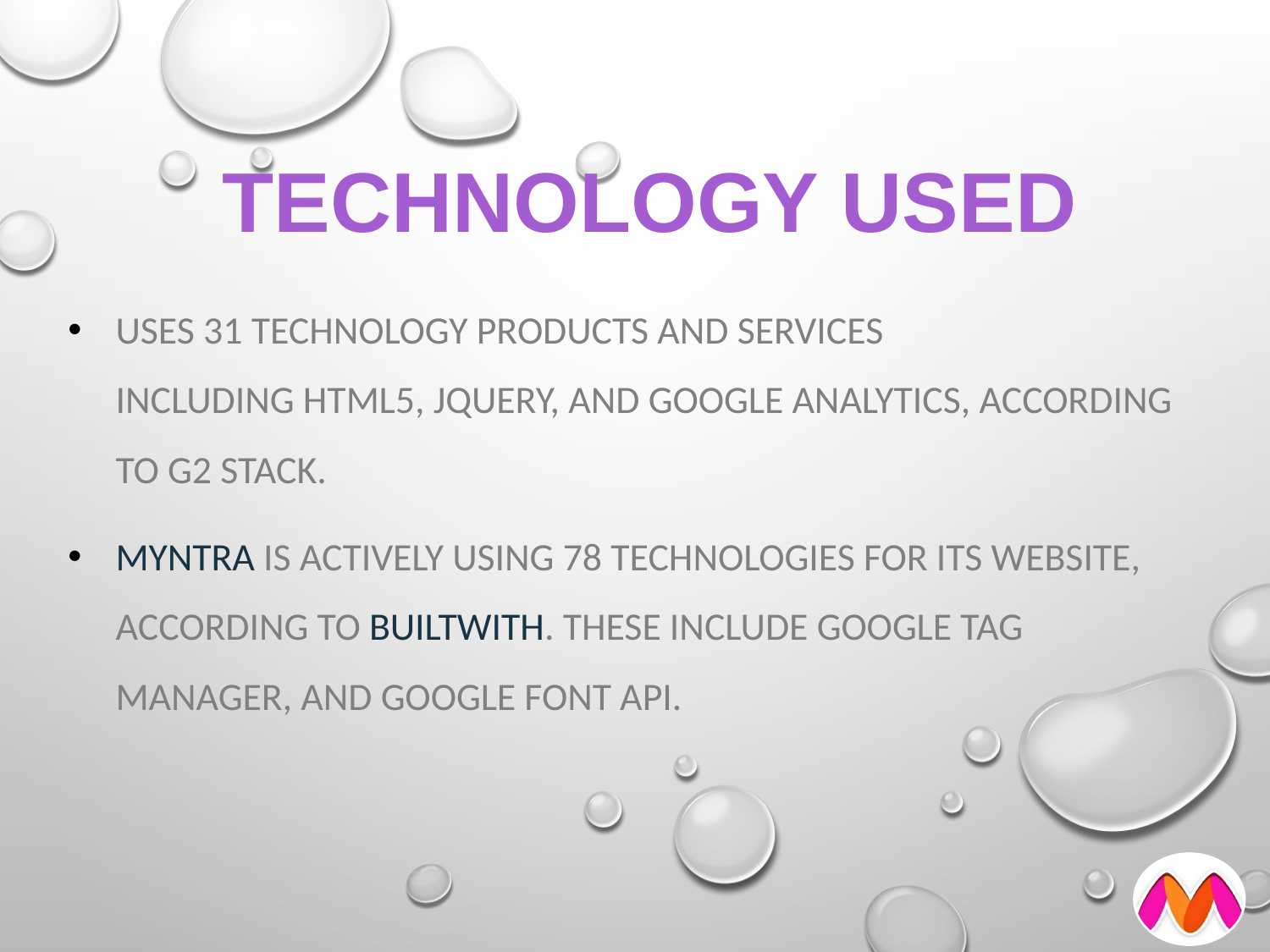

# Technology Used
Uses 31 technology products and services including HTML5, jQuery, and Google Analytics, according to G2 Stack.
Myntra is actively using 78 technologies for its website, according to BuiltWith. These include Google Tag Manager, and Google Font API.